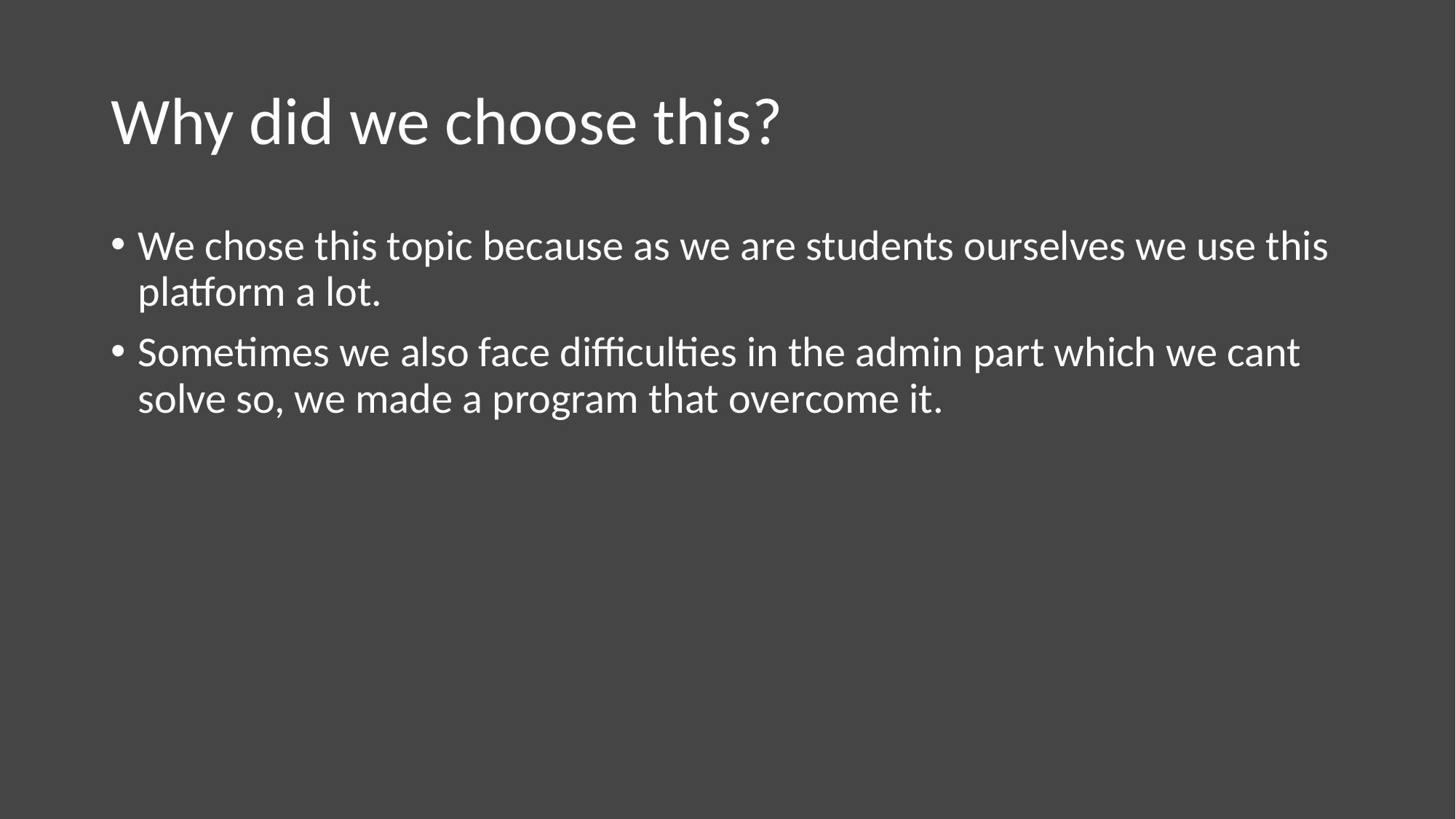

# Why did we choose this?
We chose this topic because as we are students ourselves we use this platform a lot.
Sometimes we also face difficulties in the admin part which we cant solve so, we made a program that overcome it.